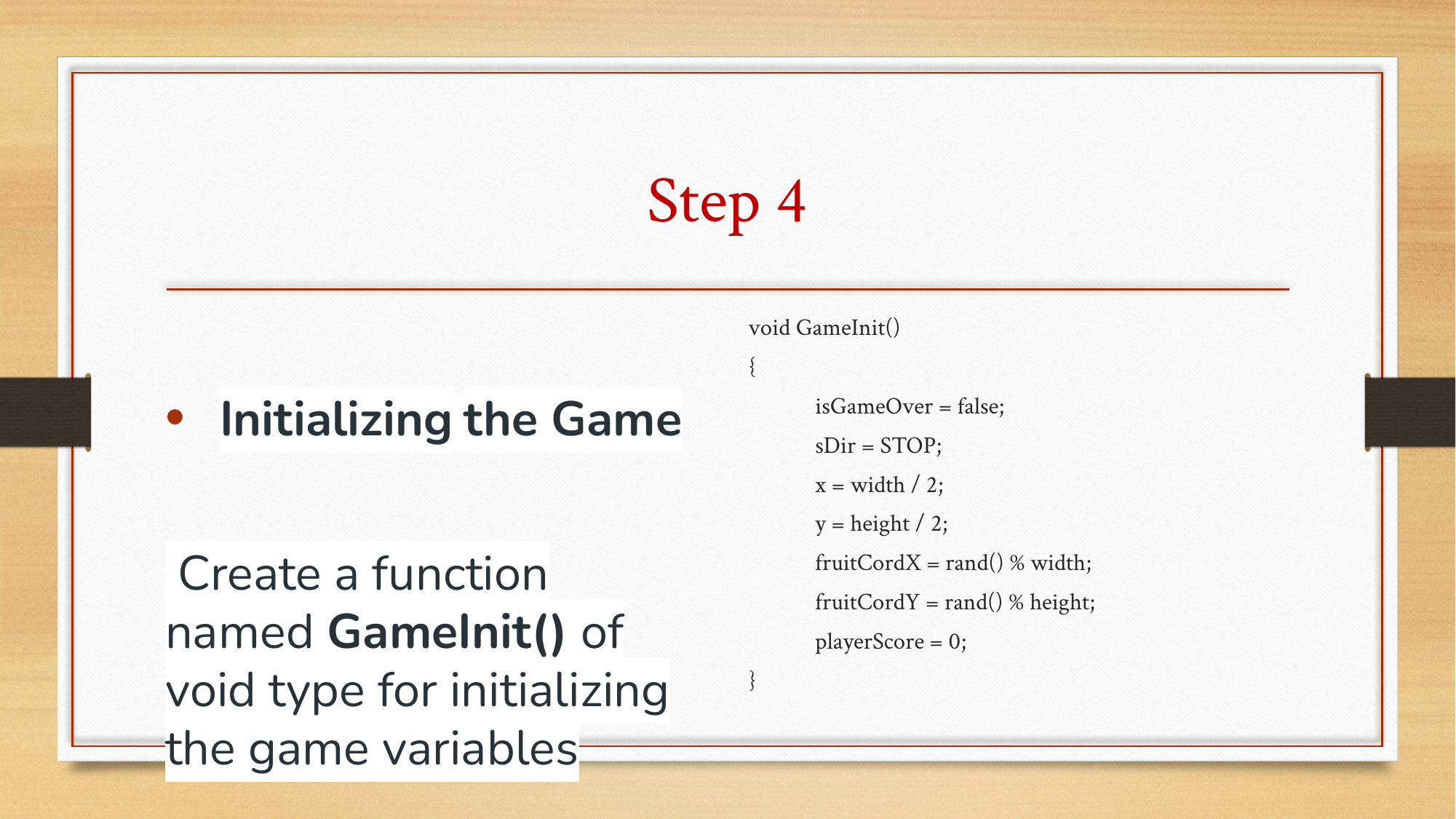

# Step 4
void GameInit()
{
	isGameOver = false;
	sDir = STOP;
	x = width / 2;
	y = height / 2;
	fruitCordX = rand() % width;
	fruitCordY = rand() % height;
	playerScore = 0;
}

Initializing the Game

 Create a function named GameInit() of void type for initializing the game variables